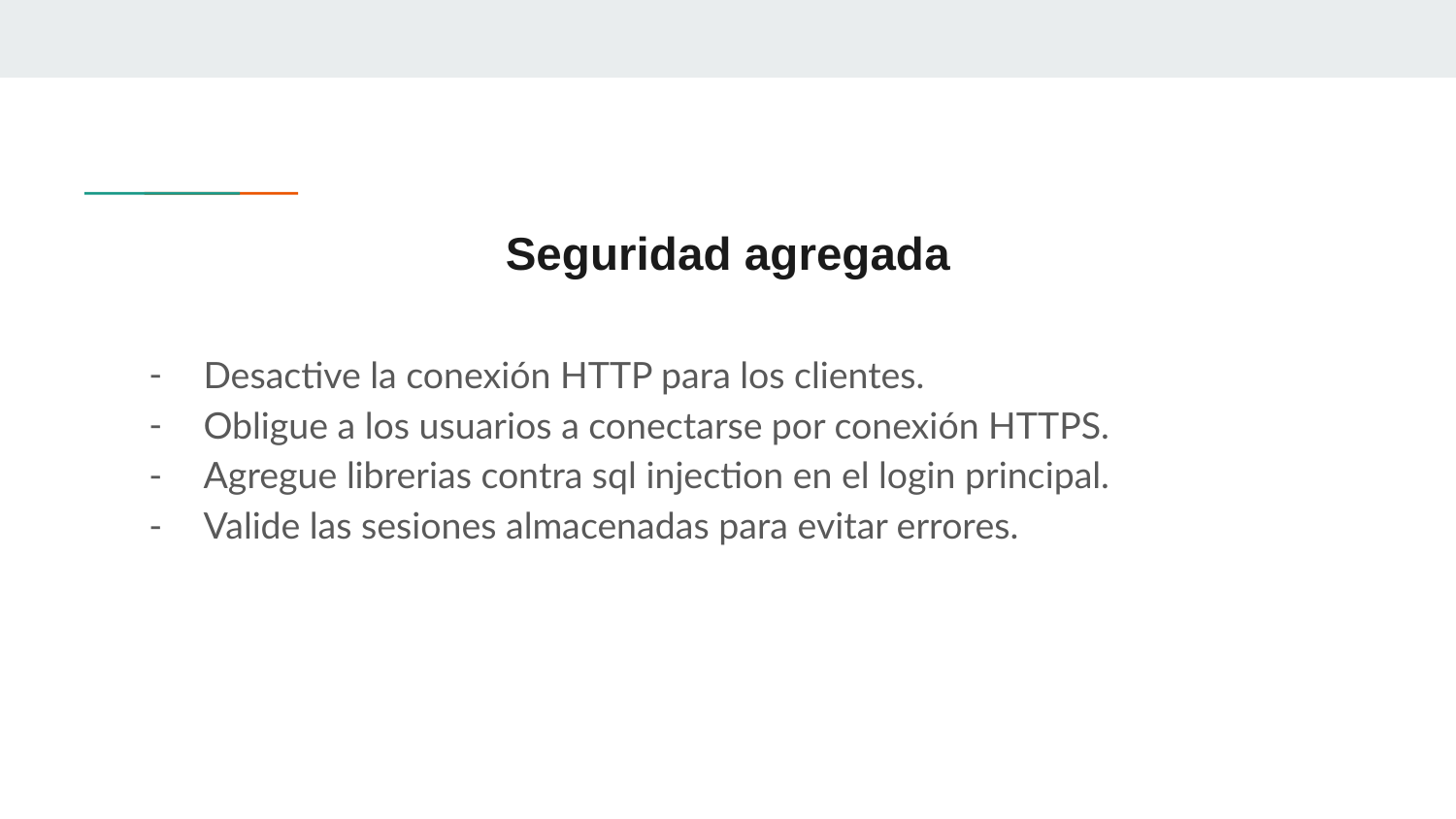

# Seguridad agregada
Desactive la conexión HTTP para los clientes.
Obligue a los usuarios a conectarse por conexión HTTPS.
Agregue librerias contra sql injection en el login principal.
Valide las sesiones almacenadas para evitar errores.